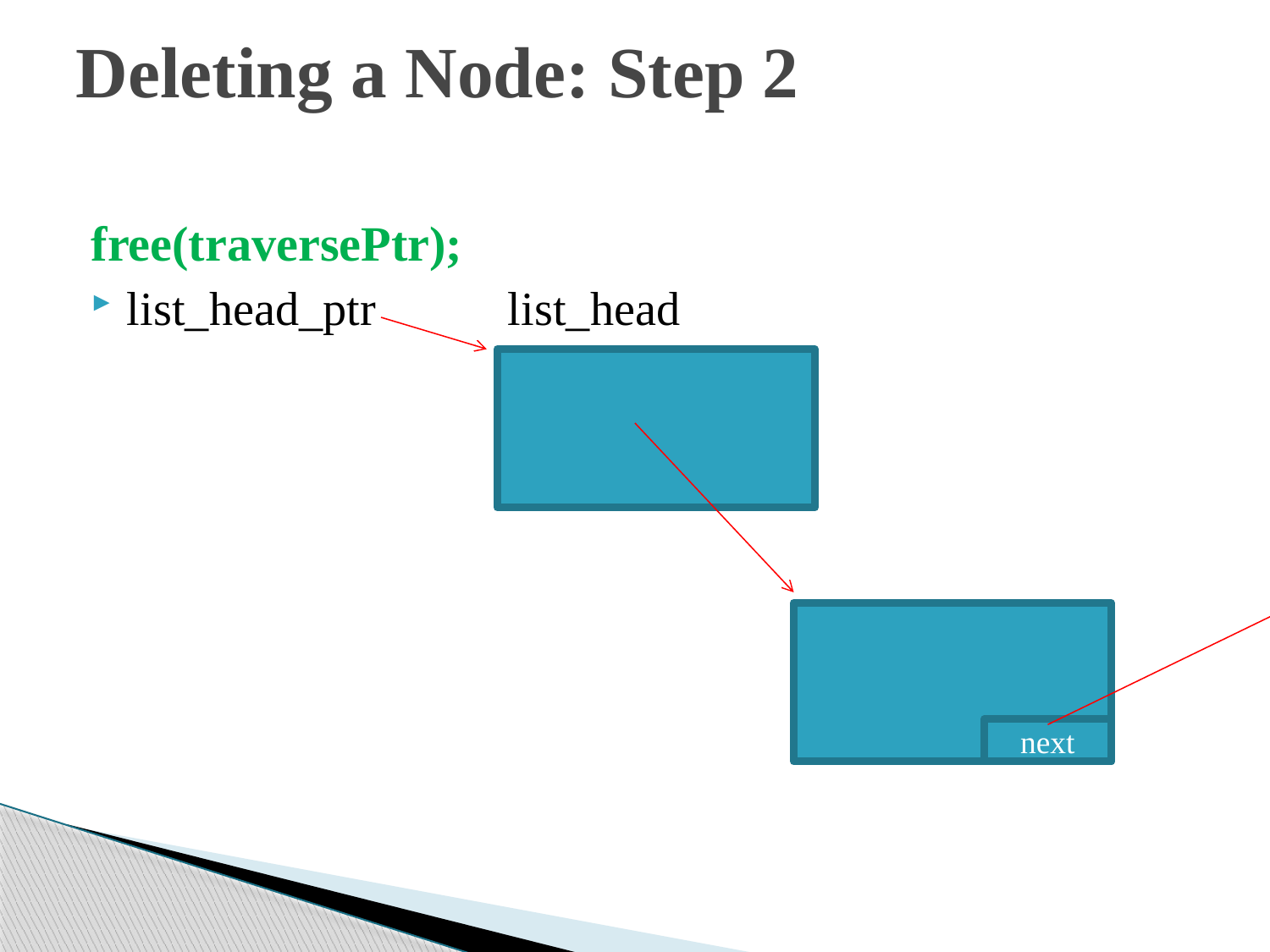

# Deleting a Node: Step 2
free(traversePtr);
list_head_ptr		list_head

next